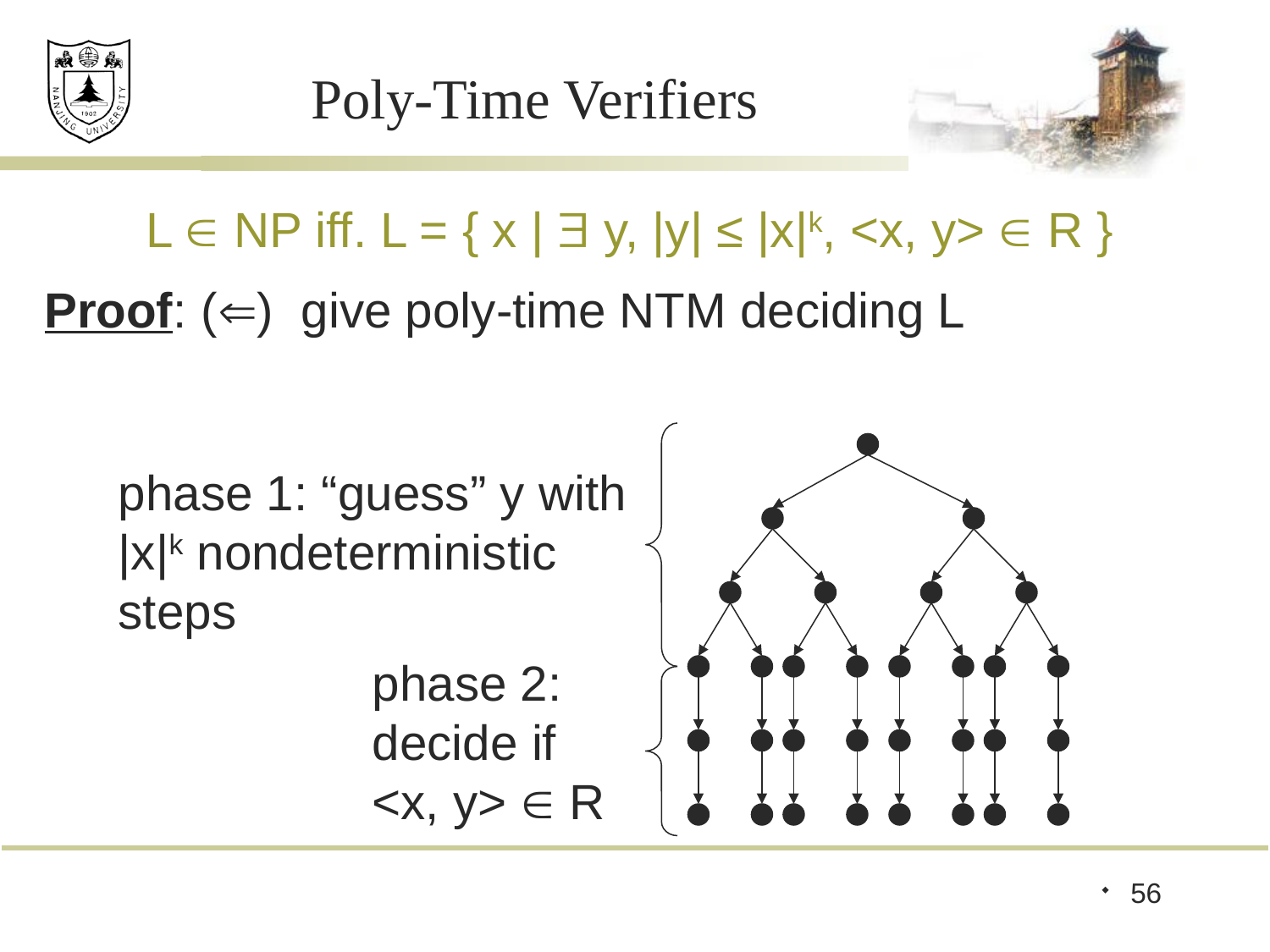

# Poly-Time Verifiers
L ∈ NP iff. L = { x | ∃ y, |y| ≤ |x|k, <x, y> ∈ R }
Proof: (⇐)  give poly-time NTM deciding L

phase 1: “guess” y with |x|k nondeterministic steps

phase 2: decide if
<x, y> ∈ R

56